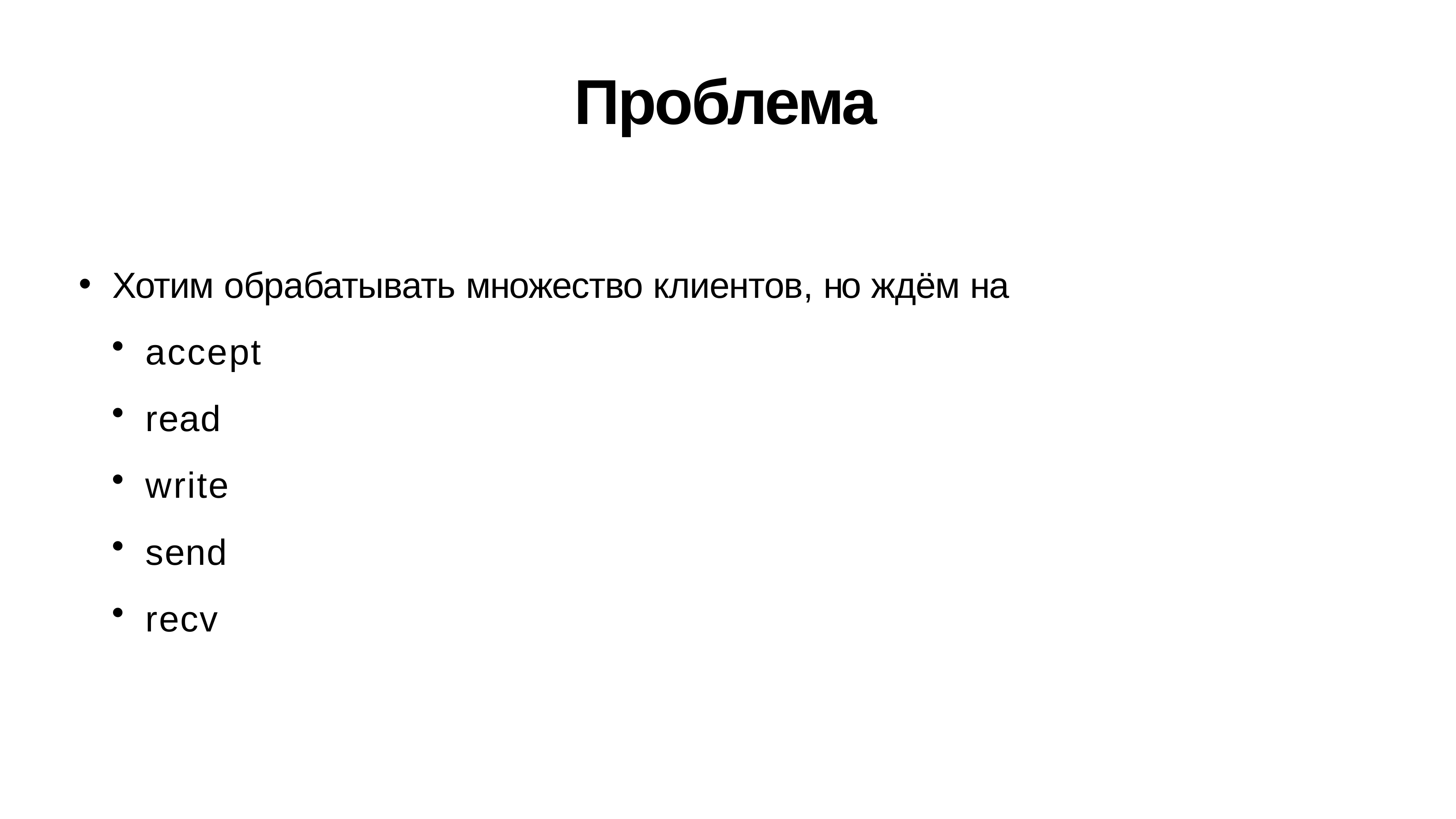

# Проблема
Хотим обрабатывать множество клиентов, но ждём на
accept
read
write
send
recv